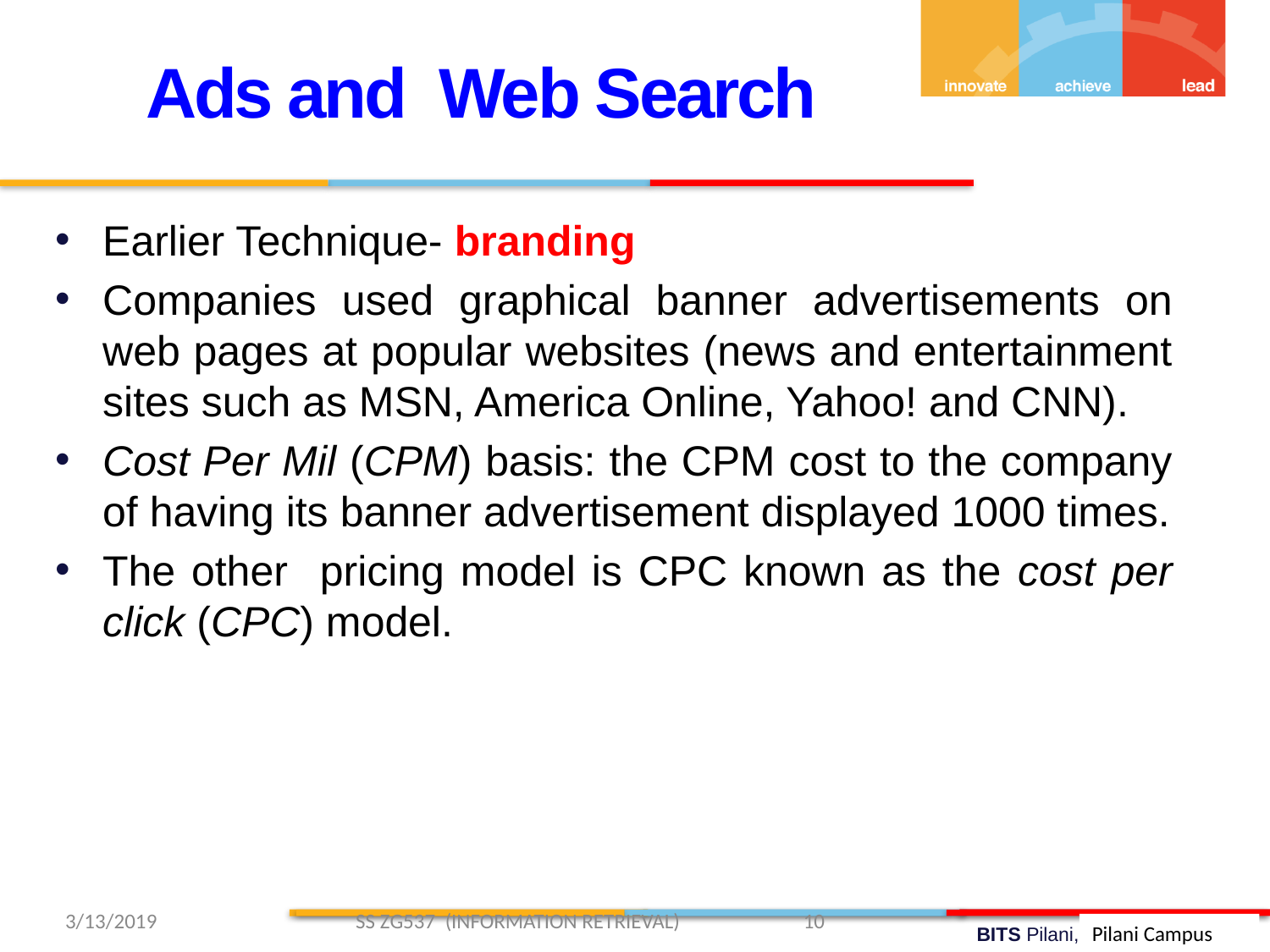

Ads and  Web Search
Earlier Technique- branding
Companies used graphical banner advertisements on web pages at popular websites (news and entertainment sites such as MSN, America Online, Yahoo! and CNN).
Cost Per Mil (CPM) basis: the CPM cost to the company of having its banner advertisement displayed 1000 times.
The other  pricing model is CPC known as the cost per click (CPC) model.
3/13/2019                                         SS ZG537  (INFORMATION RETRIEVAL)                         10
Pilani Campus